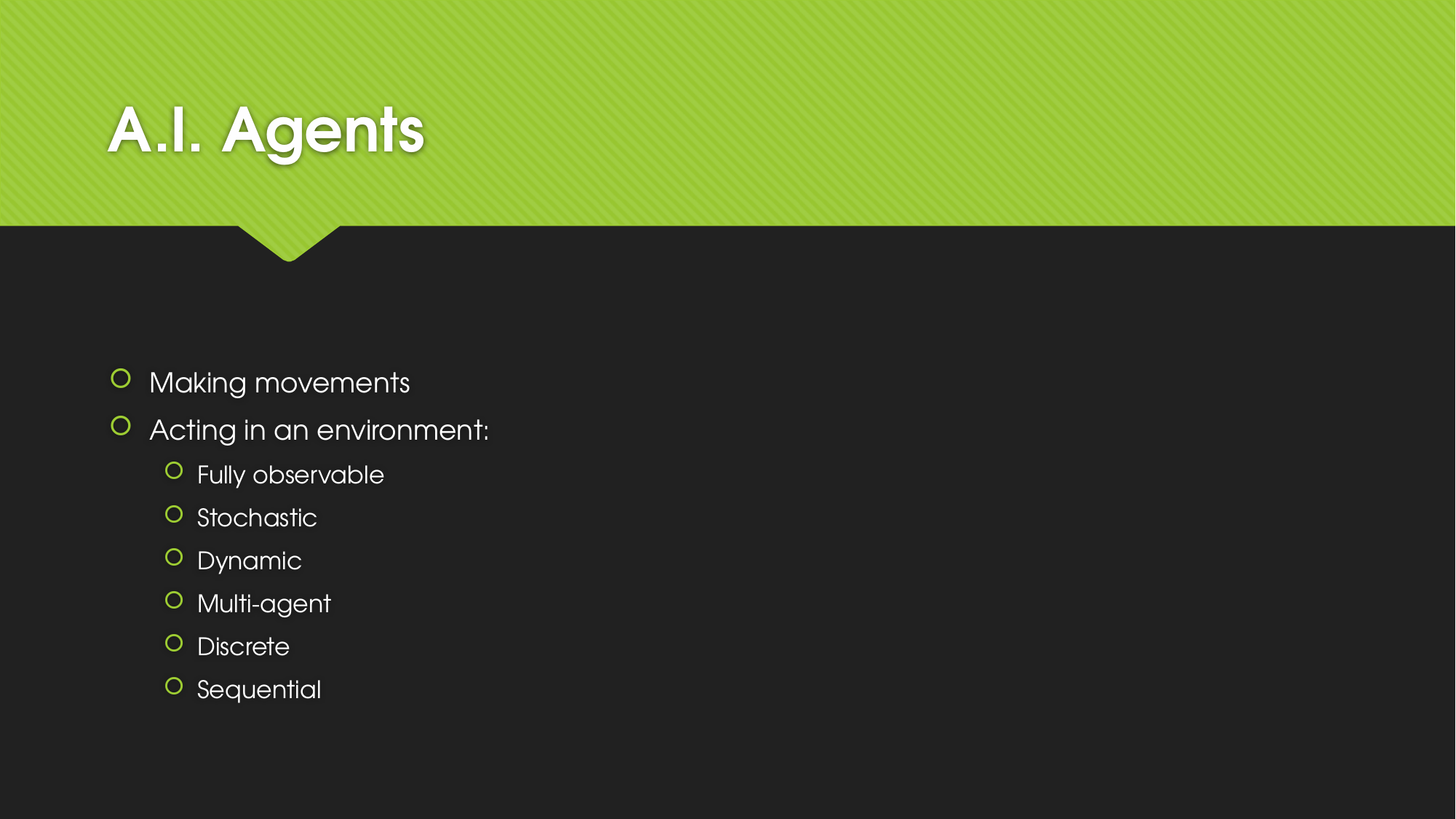

# A.I. Agents

Making movements
Acting in an environment:
Fully observable
Stochastic
Dynamic
Multi-agent
Discrete
Sequential